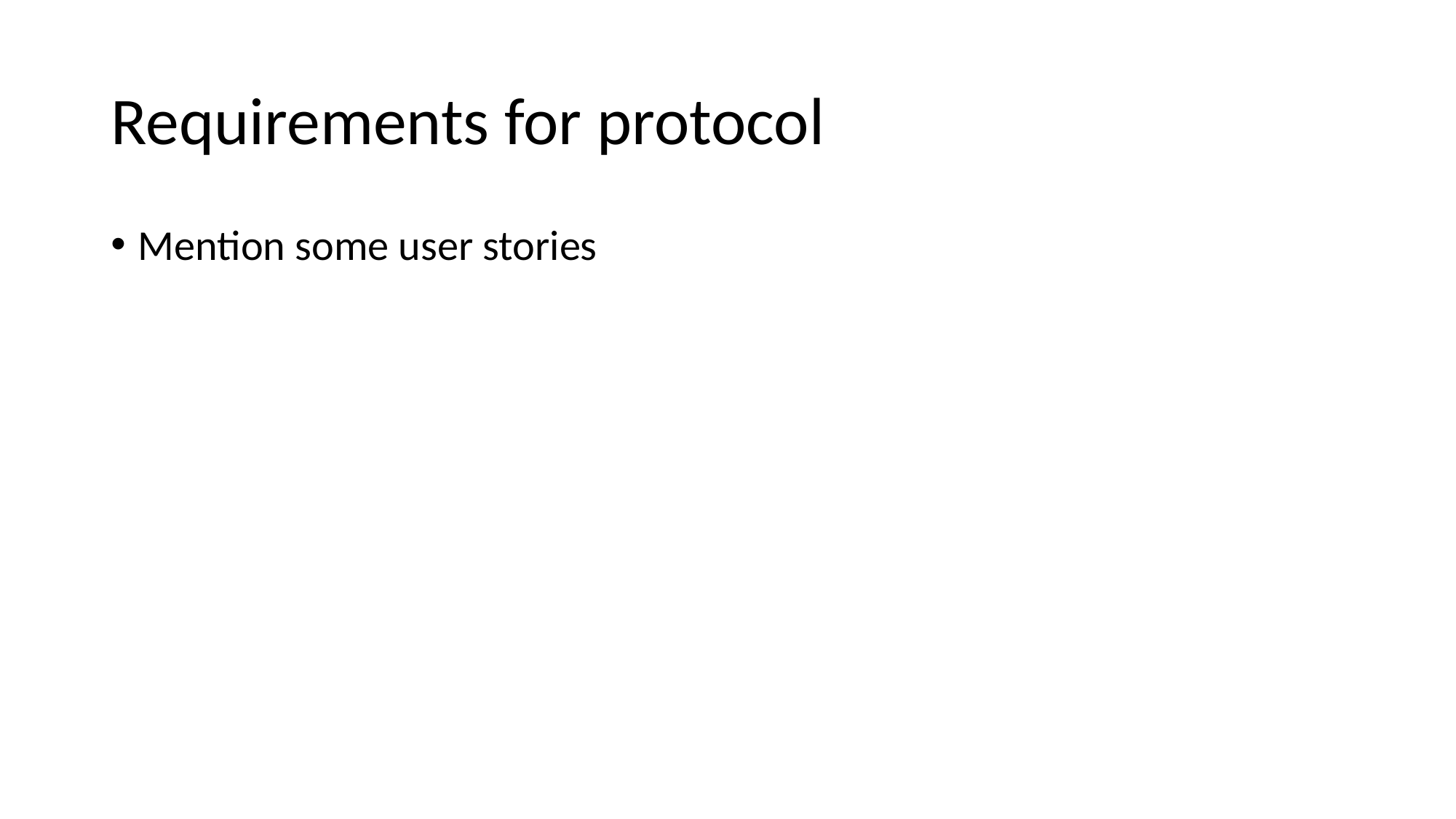

# Requirements for protocol
Mention some user stories